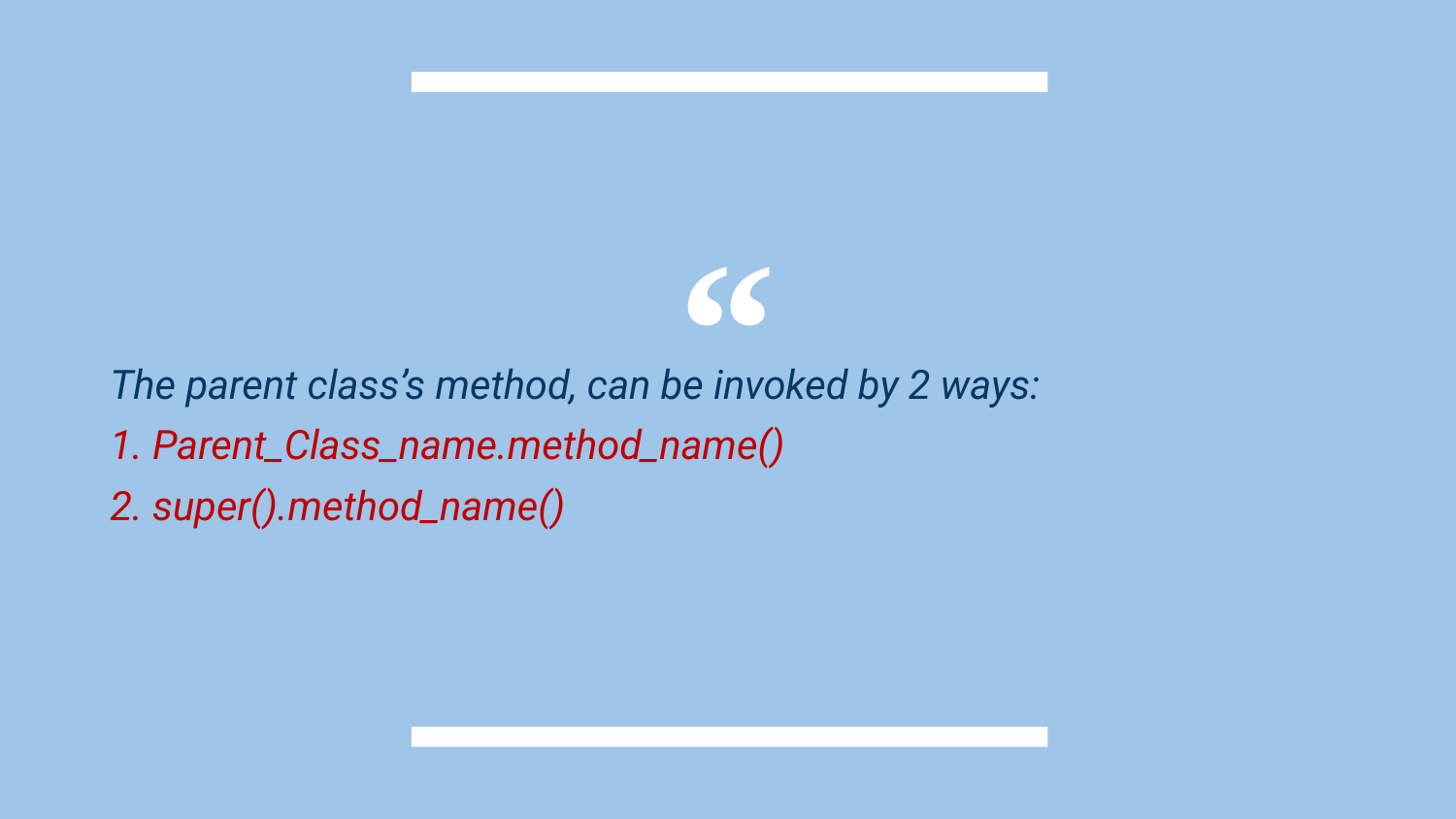

The parent class’s method, can be invoked by 2 ways:
1. Parent_Class_name.method_name()
2. super().method_name()
52